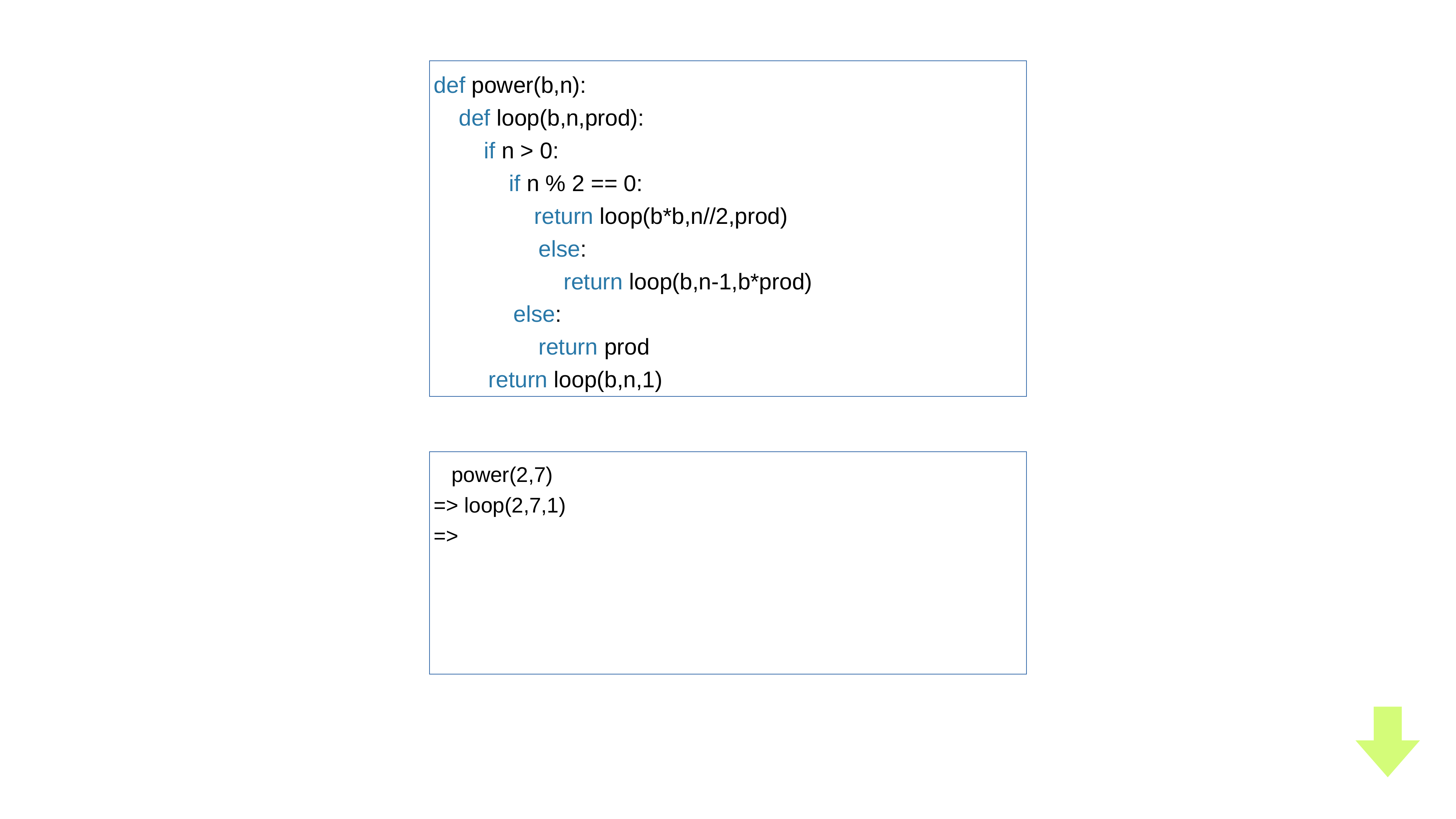

def power(b,n):
    def loop(b,n,prod):
        if n > 0:
            if n % 2 == 0:
                return loop(b*b,n//2,prod)
        else:
            return loop(b,n-1,b*prod)
    else:
        return prod
return loop(b,n,1)
   power(2,7)
=> loop(2,7,1)
=>